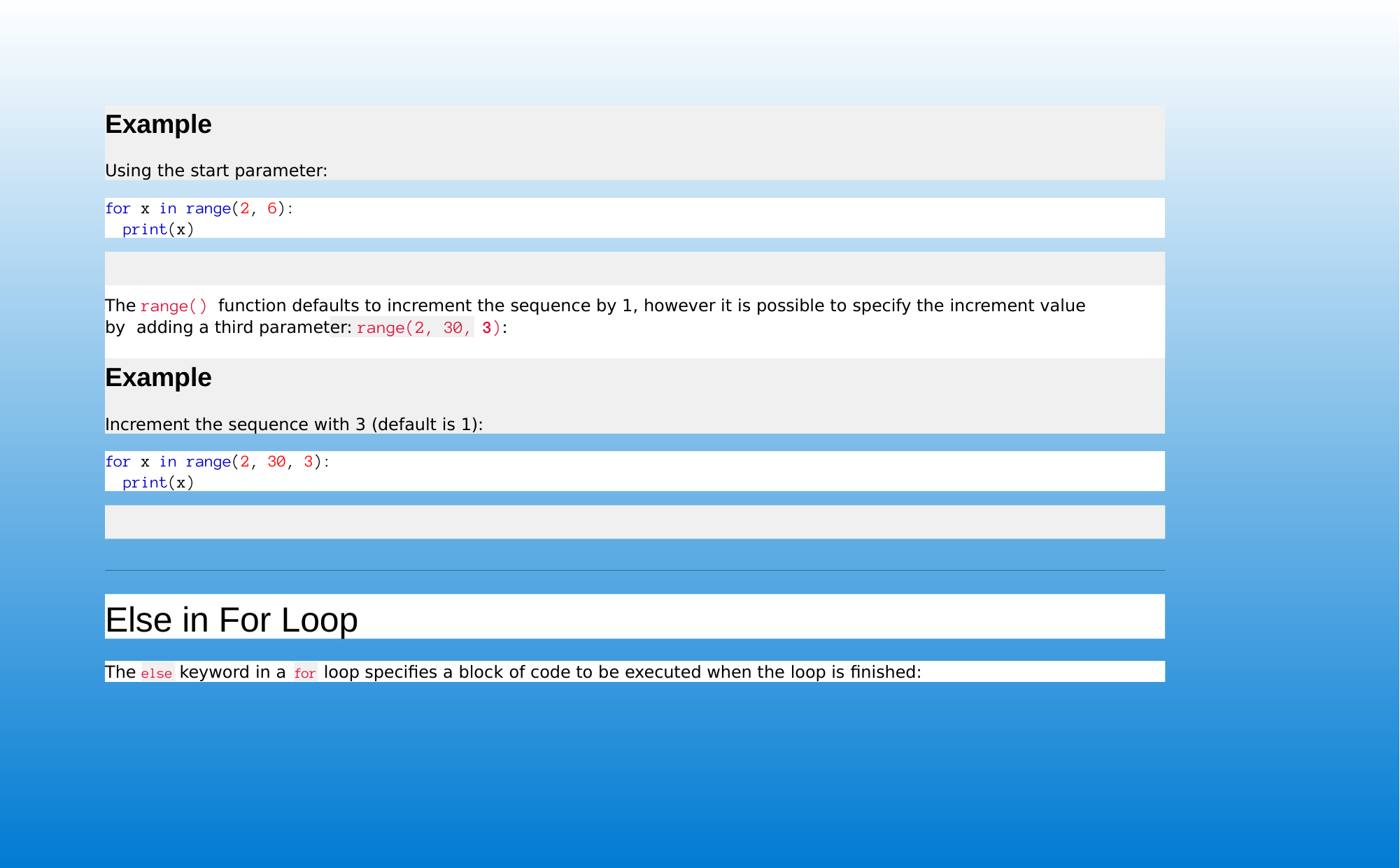

Example
Using the start parameter:
for x in range(2, 6):
print(x)

The range() function defaults to increment the sequence by 1, however it is possible to specify the increment value by  adding a third parameter: range(2, 30, 3):
Example
Increment the sequence with 3 (default is 1):
for x in range(2, 30, 3):
print(x)

Else in For Loop
The
keyword in a
loop specifies a block of code to be executed when the loop is finished:

else
for